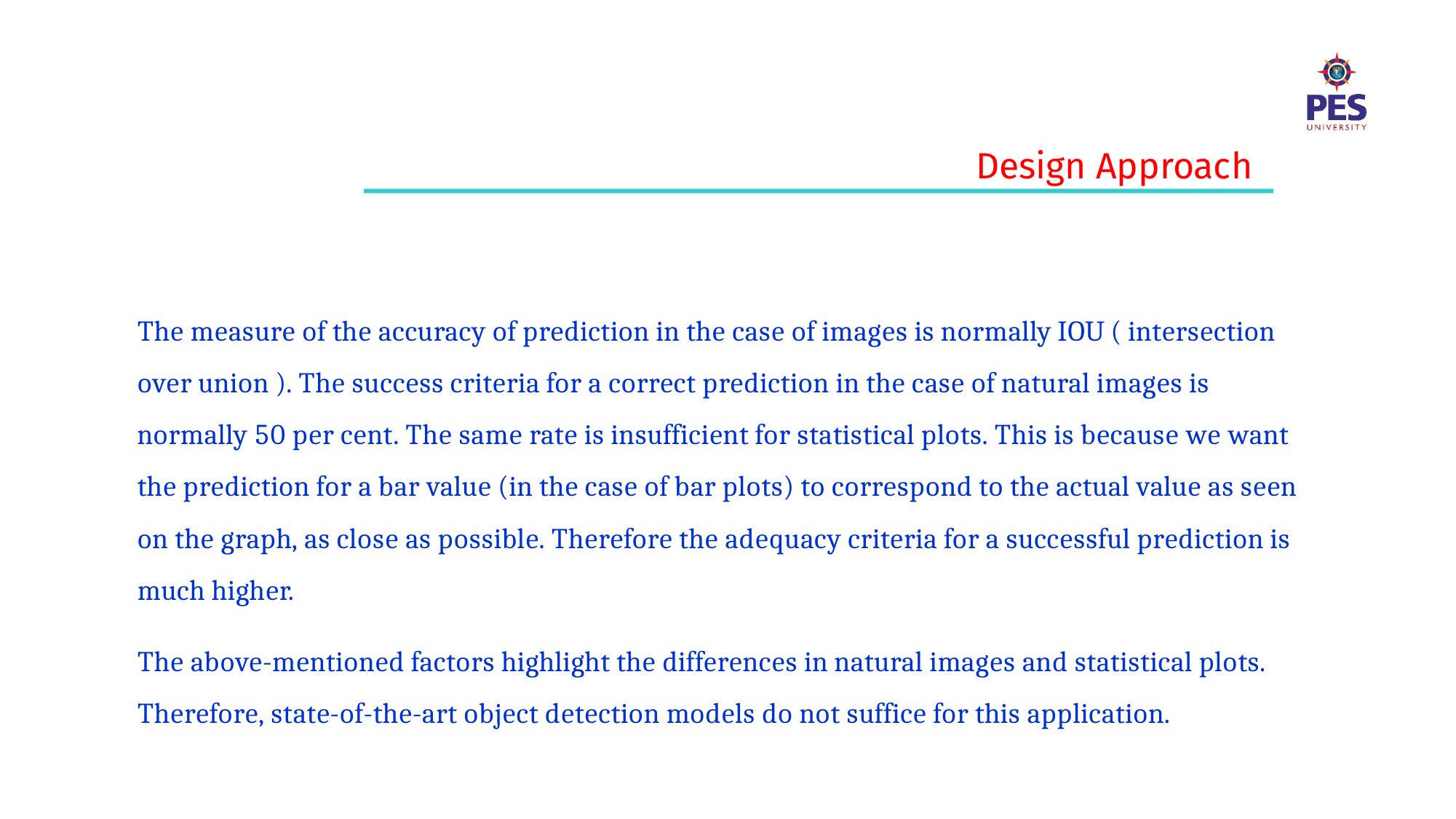

Design Approach

The measure of the accuracy of prediction in the case of images is normally IOU ( intersection over union ). The success criteria for a correct prediction in the case of natural images is normally 50 per cent. The same rate is insufficient for statistical plots. This is because we want the prediction for a bar value (in the case of bar plots) to correspond to the actual value as seen on the graph, as close as possible. Therefore the adequacy criteria for a successful prediction is much higher.
The above-mentioned factors highlight the differences in natural images and statistical plots. Therefore, state-of-the-art object detection models do not suffice for this application.